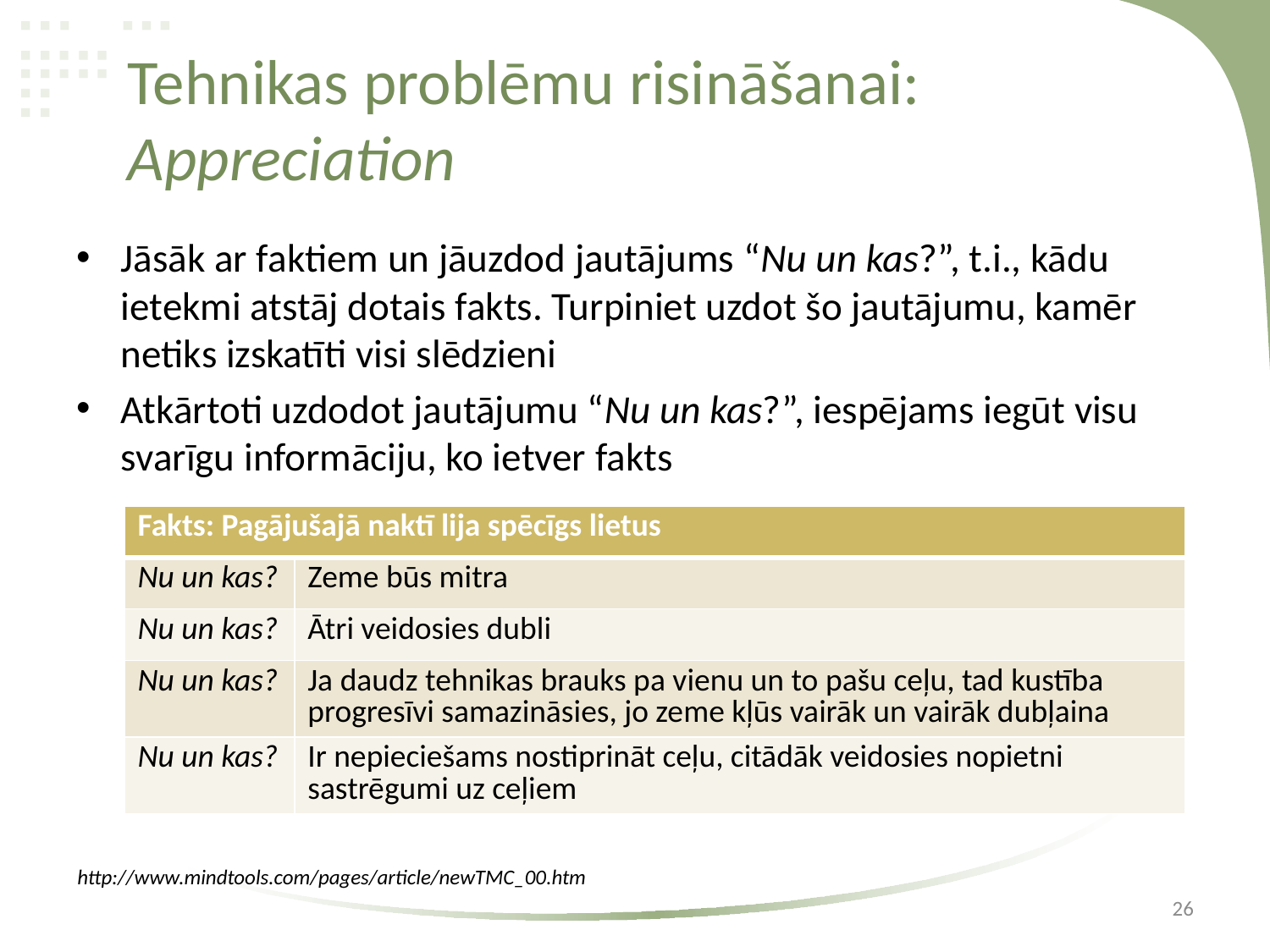

# Tehnikas problēmu risināšanai: Appreciation
Jāsāk ar faktiem un jāuzdod jautājums “Nu un kas?”, t.i., kādu ietekmi atstāj dotais fakts. Turpiniet uzdot šo jautājumu, kamēr netiks izskatīti visi slēdzieni
Atkārtoti uzdodot jautājumu “Nu un kas?”, iespējams iegūt visu svarīgu informāciju, ko ietver fakts
| Fakts: Pagājušajā naktī lija spēcīgs lietus |  |
| --- | --- |
| Nu un kas? | Zeme būs mitra |
| Nu un kas? | Ātri veidosies dubli |
| Nu un kas? | Ja daudz tehnikas brauks pa vienu un to pašu ceļu, tad kustība progresīvi samazināsies, jo zeme kļūs vairāk un vairāk dubļaina |
| Nu un kas? | Ir nepieciešams nostiprināt ceļu, citādāk veidosies nopietni sastrēgumi uz ceļiem |
http://www.mindtools.com/pages/article/newTMC_00.htm
26